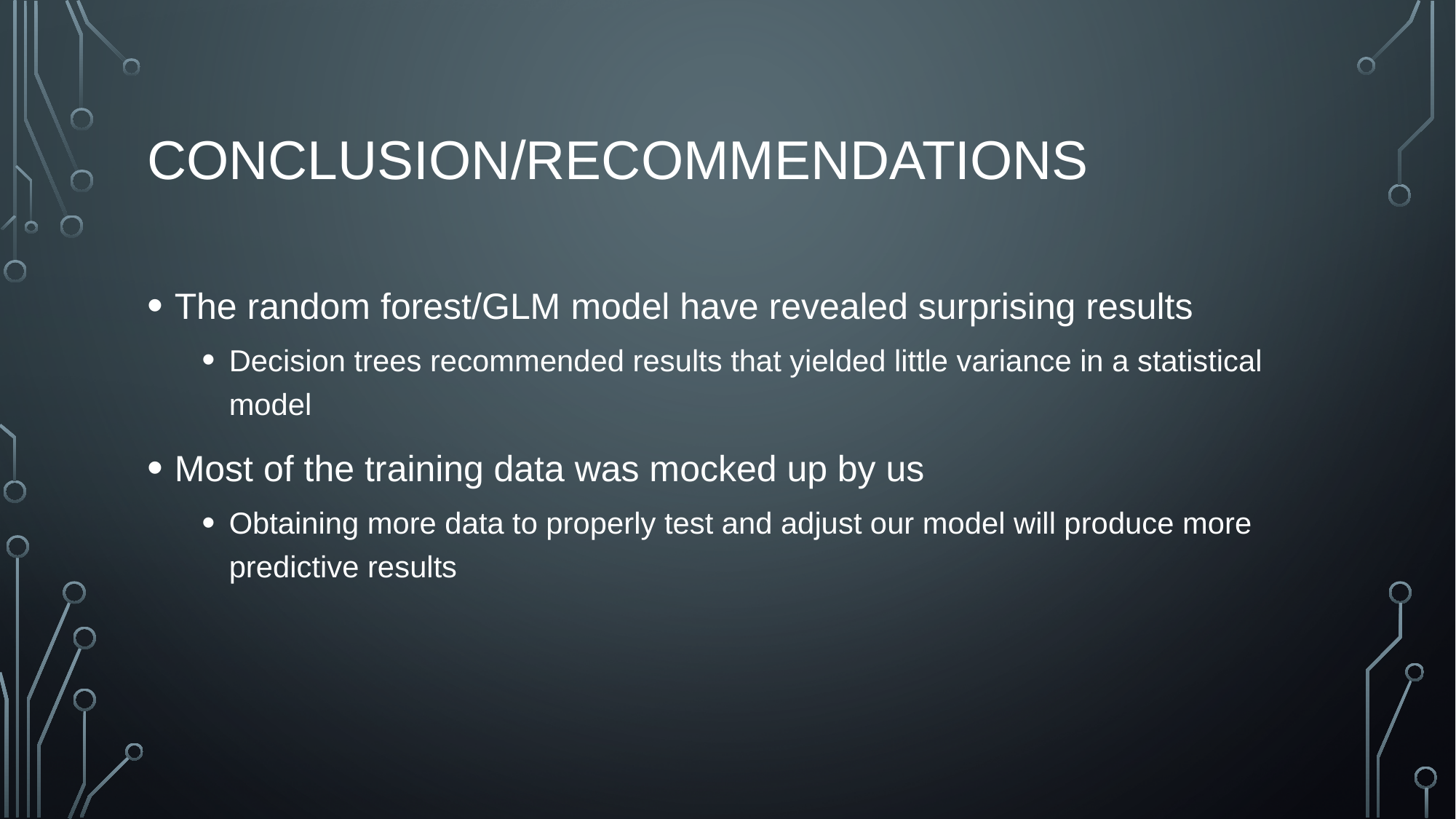

# CONCLUSION/rECOMMENDATIONS
The random forest/GLM model have revealed surprising results
Decision trees recommended results that yielded little variance in a statistical model
Most of the training data was mocked up by us
Obtaining more data to properly test and adjust our model will produce more predictive results